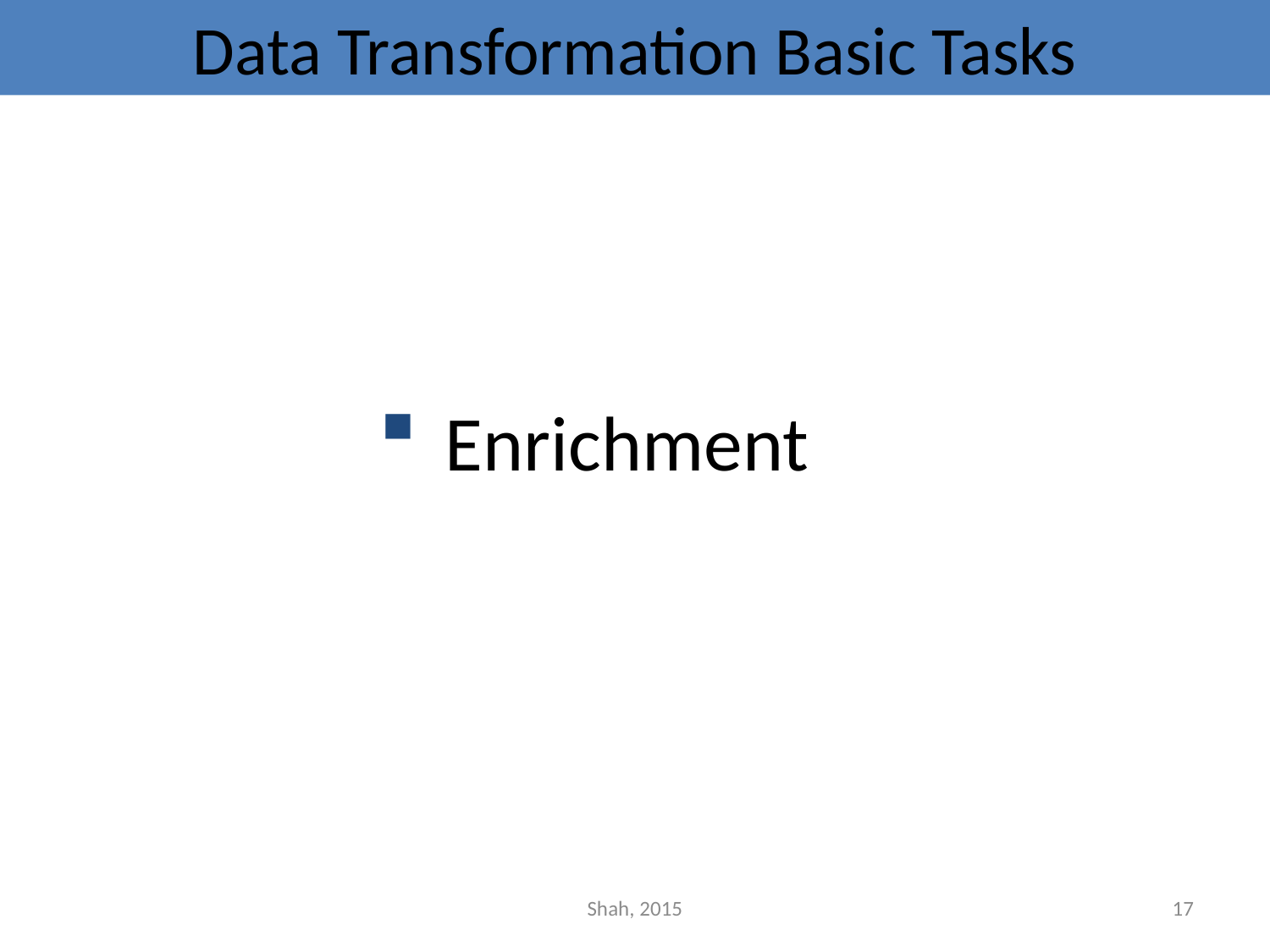

# Data Transformation Basic Tasks
 Enrichment
Shah, 2015
17